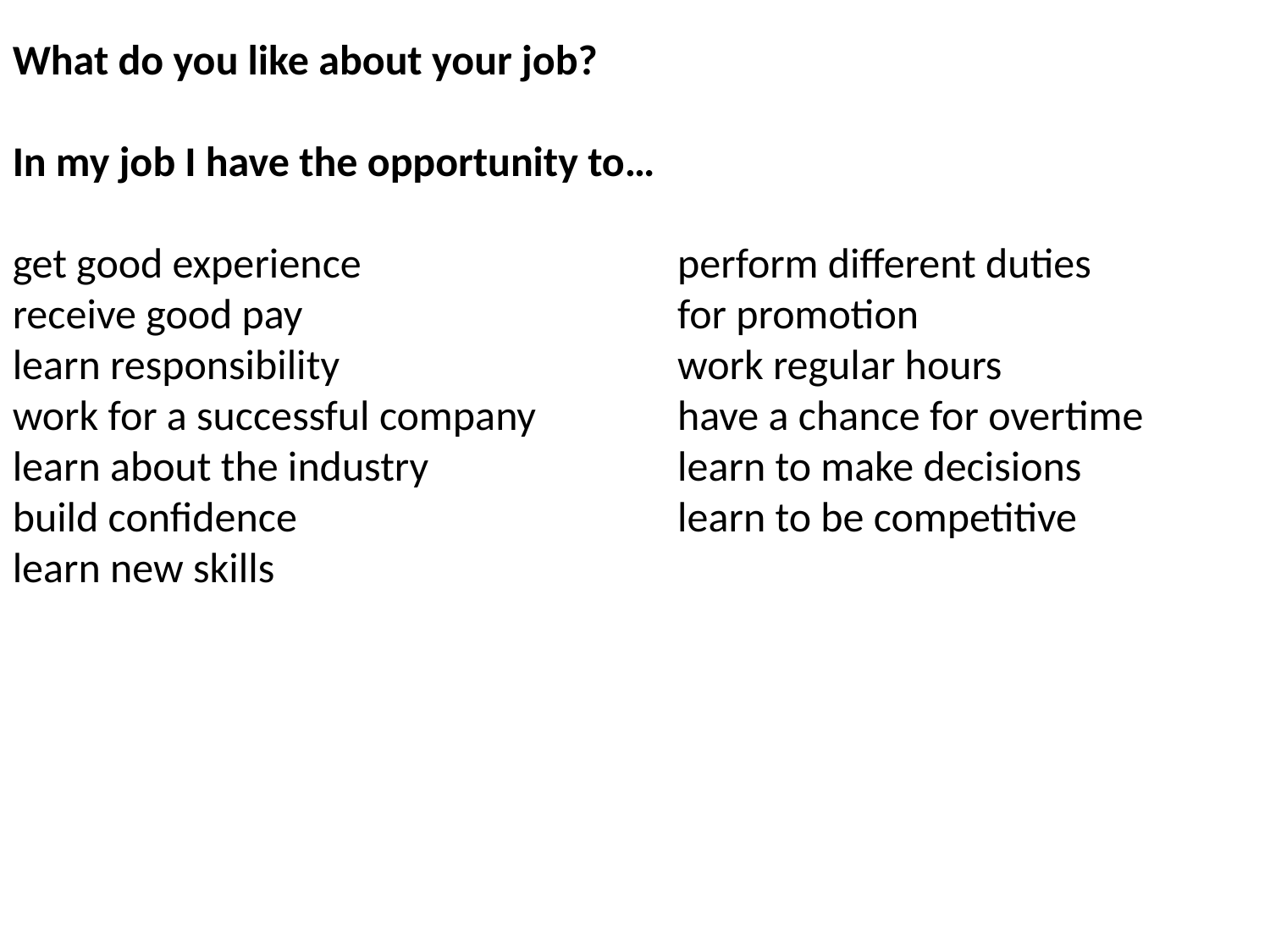

What do you like about your job?

In my job I have the opportunity to…

get good experience
receive good pay
learn responsibility
work for a successful company
learn about the industry
build confidence
learn new skills

perform different duties
for promotion
work regular hours
have a chance for overtime
learn to make decisions
learn to be competitive